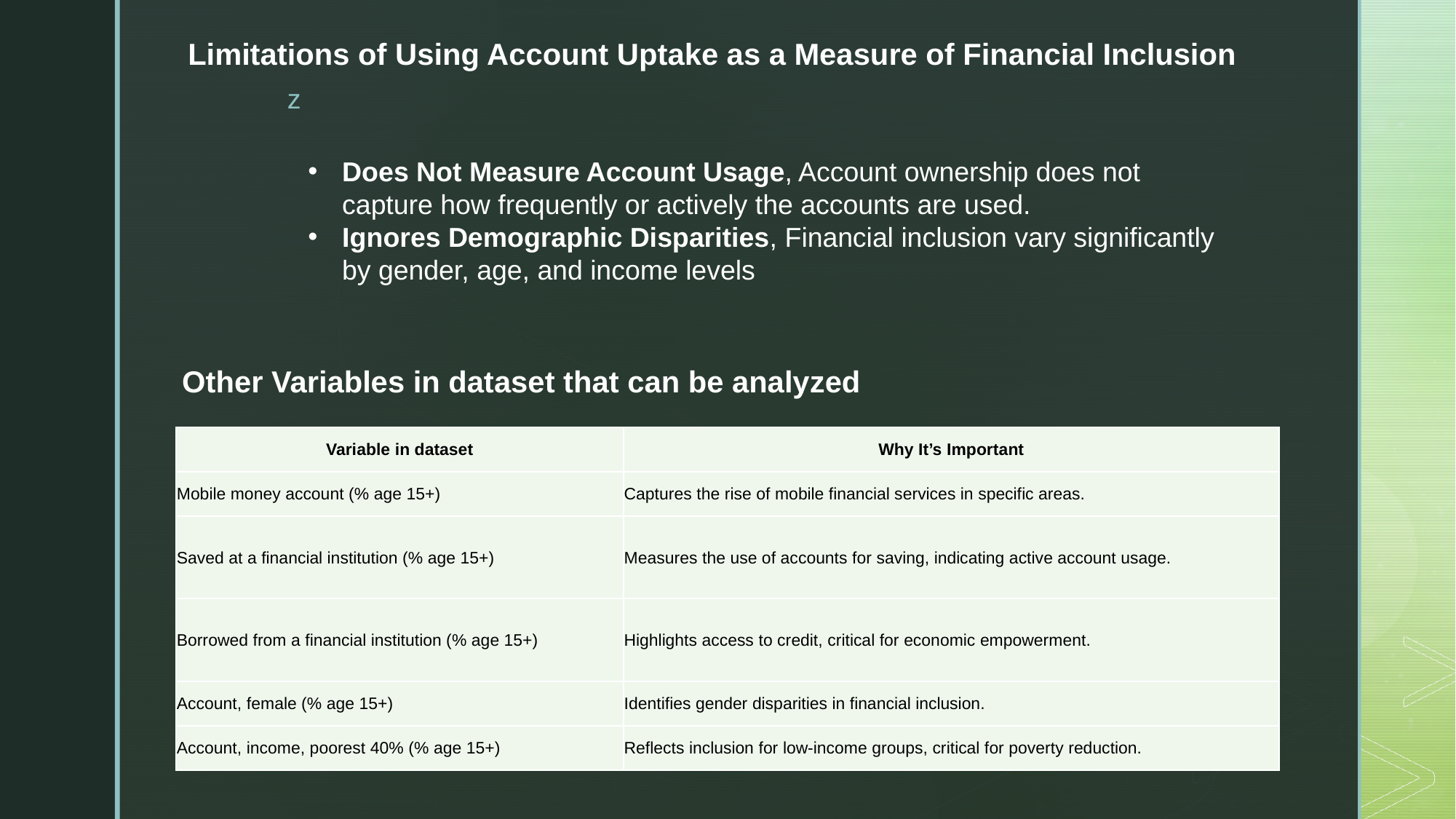

# Limitations of Using Account Uptake as a Measure of Financial Inclusion
Does Not Measure Account Usage, Account ownership does not capture how frequently or actively the accounts are used.
Ignores Demographic Disparities, Financial inclusion vary significantly by gender, age, and income levels

Other Variables in dataset that can be analyzed
| Variable in dataset | Why It’s Important |
| --- | --- |
| Mobile money account (% age 15+) | Captures the rise of mobile financial services in specific areas. |
| Saved at a financial institution (% age 15+) | Measures the use of accounts for saving, indicating active account usage. |
| Borrowed from a financial institution (% age 15+) | Highlights access to credit, critical for economic empowerment. |
| Account, female (% age 15+) | Identifies gender disparities in financial inclusion. |
| Account, income, poorest 40% (% age 15+) | Reflects inclusion for low-income groups, critical for poverty reduction. |